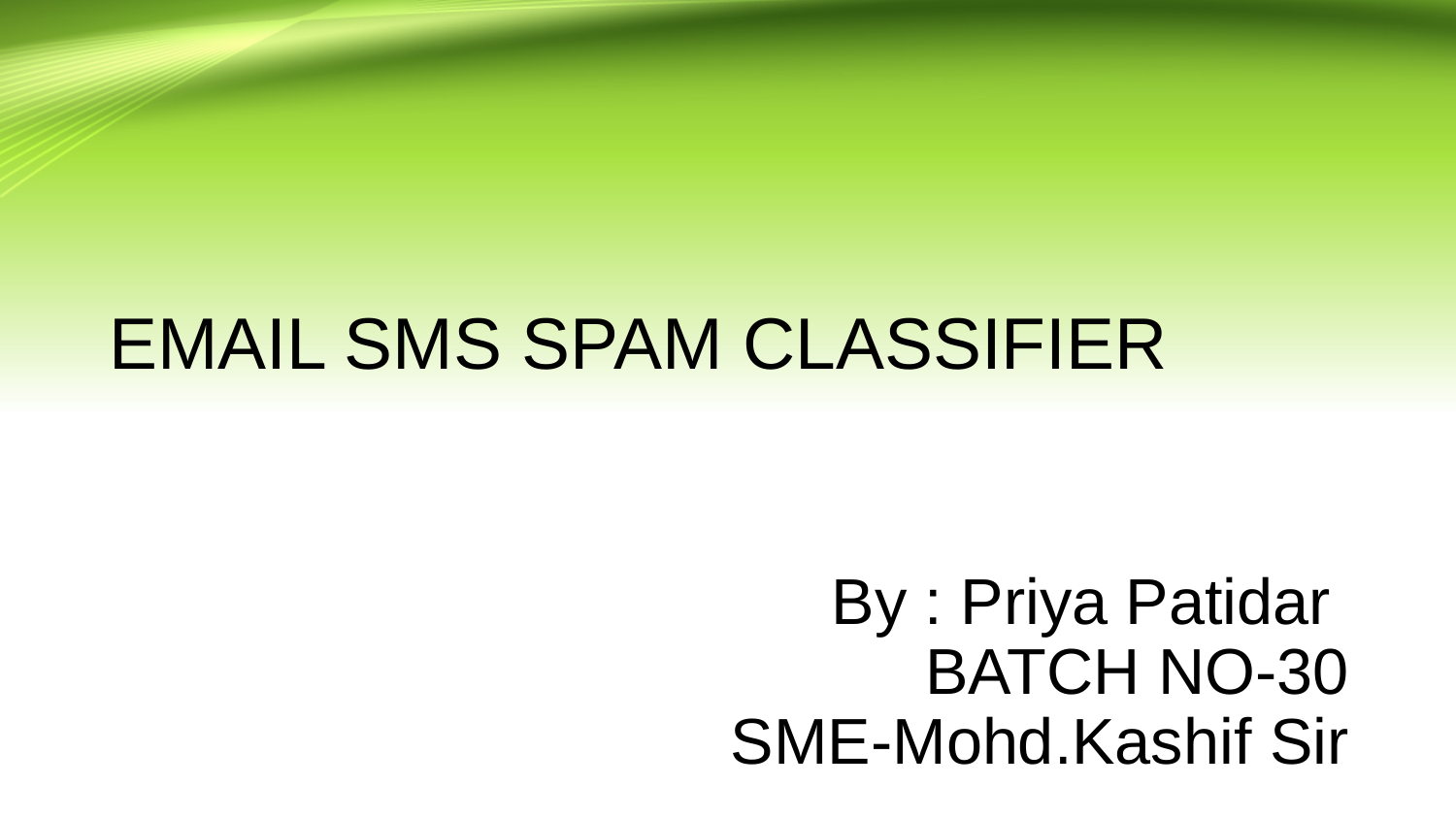

# EMAIL SMS SPAM CLASSIFIER
By : Priya Patidar
BATCH NO-30
SME-Mohd.Kashif Sir